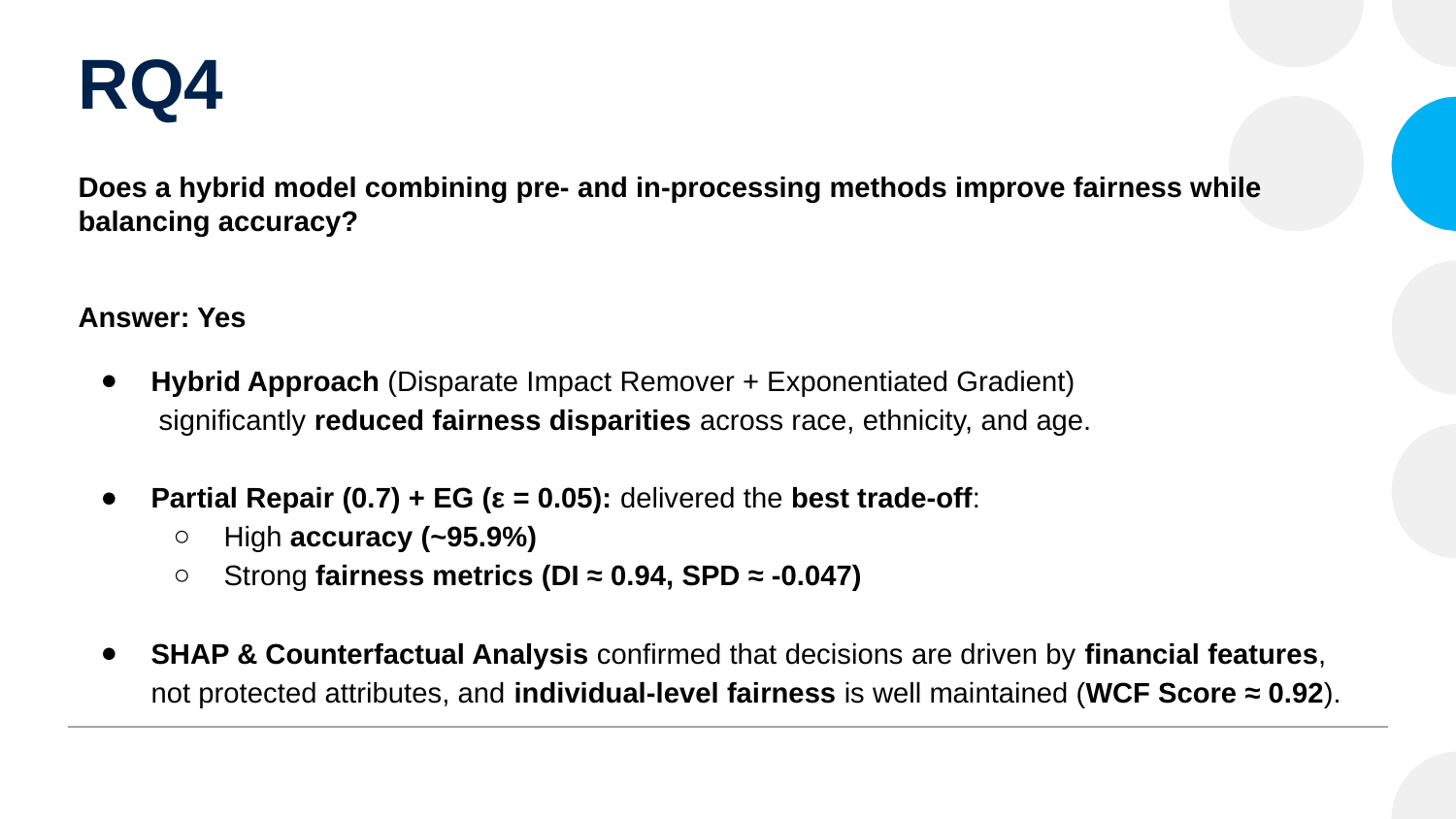

# RQ4
Does a hybrid model combining pre- and in-processing methods improve fairness while balancing accuracy?

Answer: Yes
Hybrid Approach (Disparate Impact Remover + Exponentiated Gradient)
 significantly reduced fairness disparities across race, ethnicity, and age.
Partial Repair (0.7) + EG (ε = 0.05): delivered the best trade-off:
High accuracy (~95.9%)
Strong fairness metrics (DI ≈ 0.94, SPD ≈ -0.047)
SHAP & Counterfactual Analysis confirmed that decisions are driven by financial features, not protected attributes, and individual-level fairness is well maintained (WCF Score ≈ 0.92).